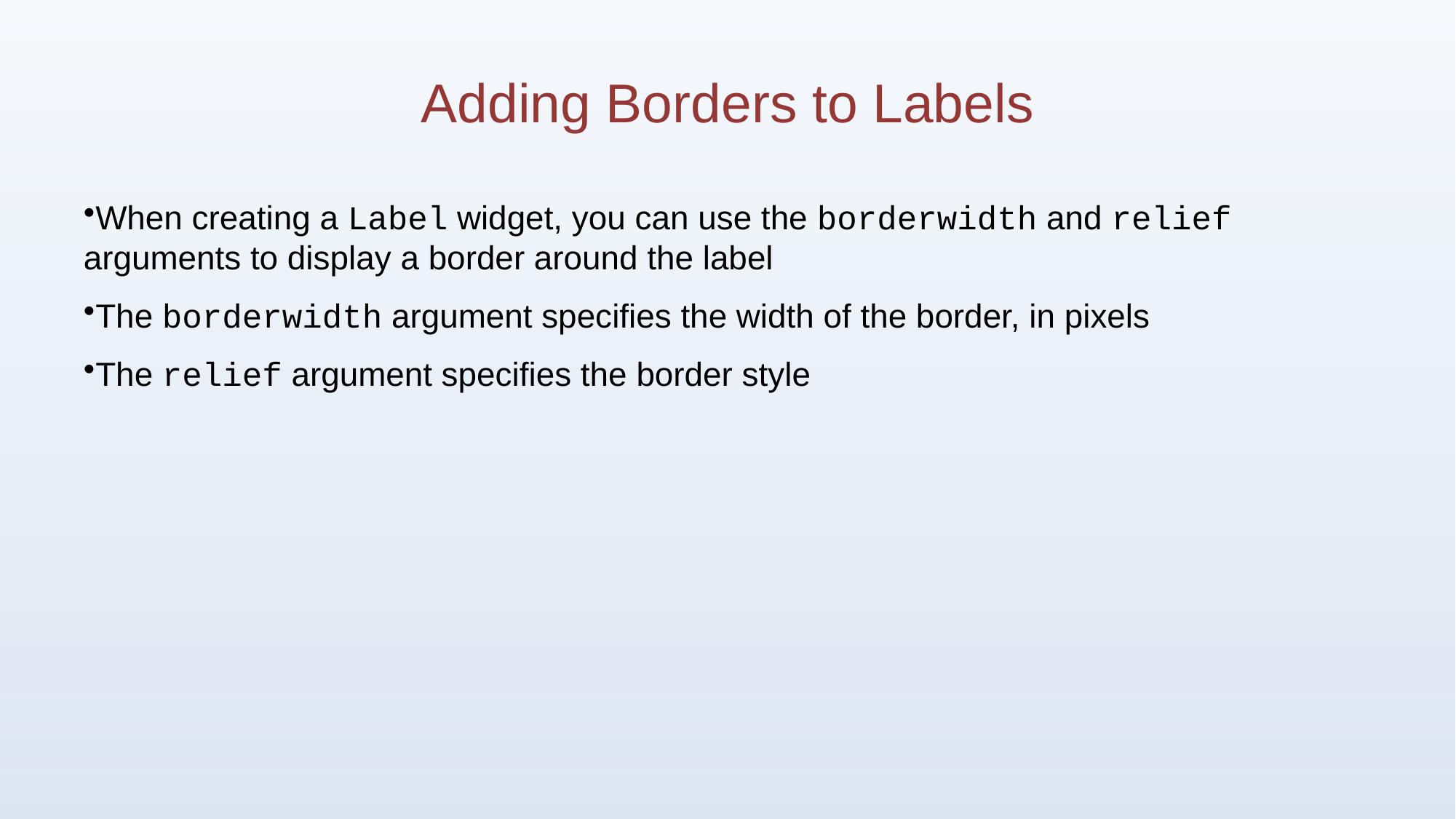

# Adding Borders to Labels
When creating a Label widget, you can use the borderwidth and relief arguments to display a border around the label
The borderwidth argument specifies the width of the border, in pixels
The relief argument specifies the border style